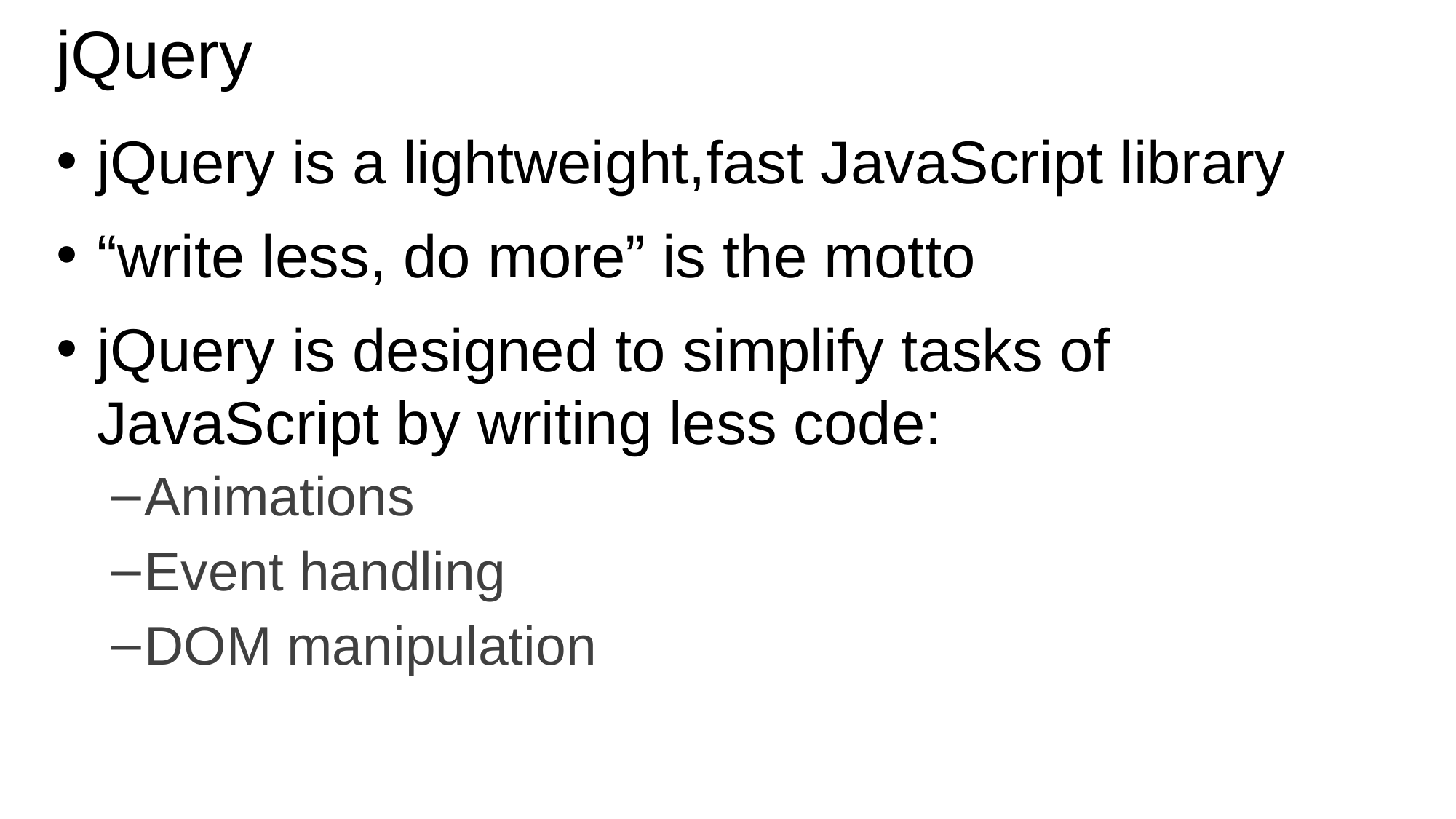

# jQuery
jQuery is a lightweight,fast JavaScript library
“write less, do more” is the motto
jQuery is designed to simplify tasks of JavaScript by writing less code:
Animations
Event handling
DOM manipulation